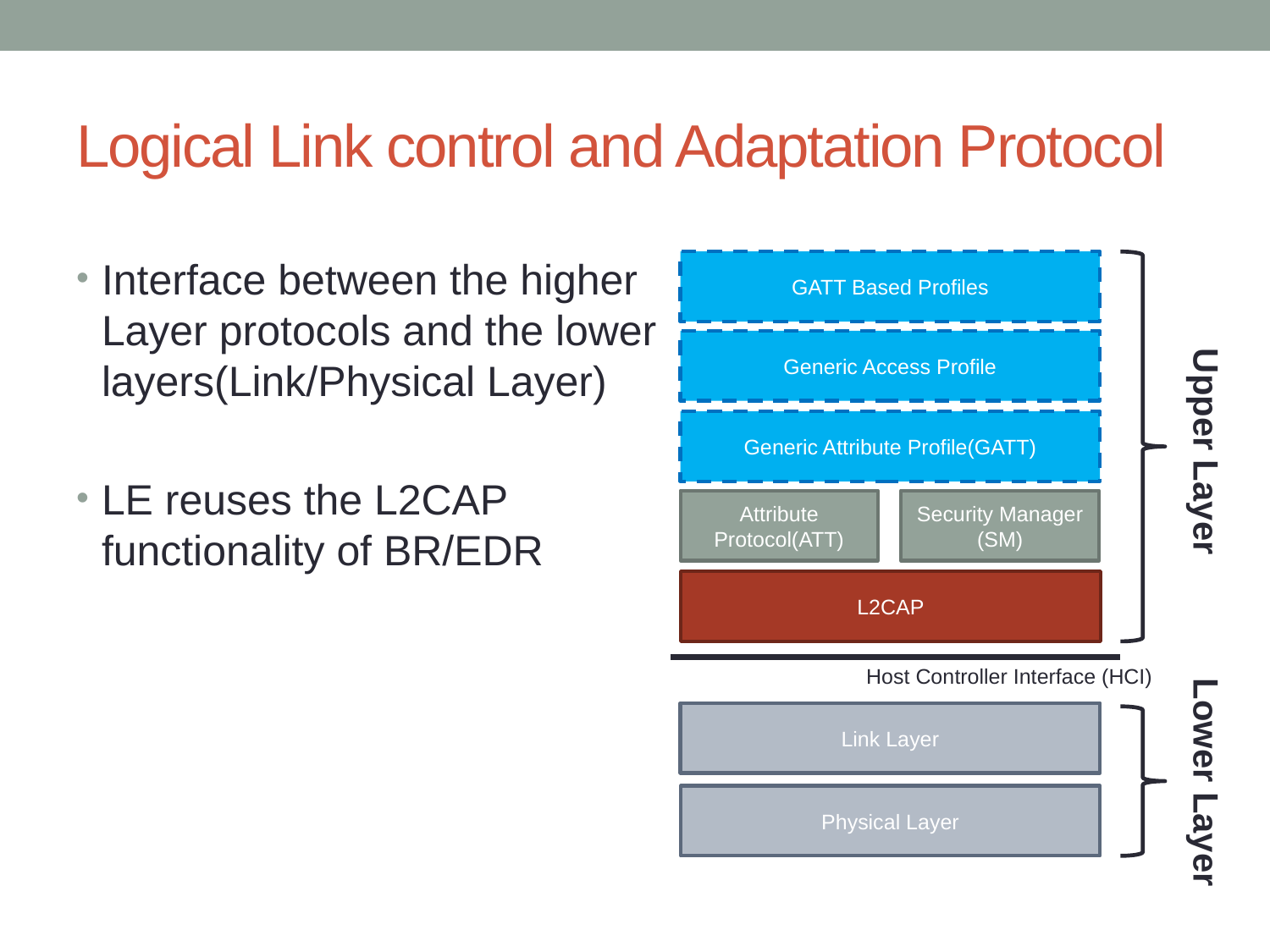

# Logical Link control and Adaptation Protocol
Interface between the higher Layer protocols and the lower layers(Link/Physical Layer)

LE reuses the L2CAP functionality of BR/EDR

GATT Based Profiles

Generic Access Profile
Upper Layer
Generic Attribute Profile(GATT)
Attribute Protocol(ATT)
Security Manager (SM)
L2CAP
Host Controller Interface (HCI)
Lower Layer
Link Layer

Physical Layer